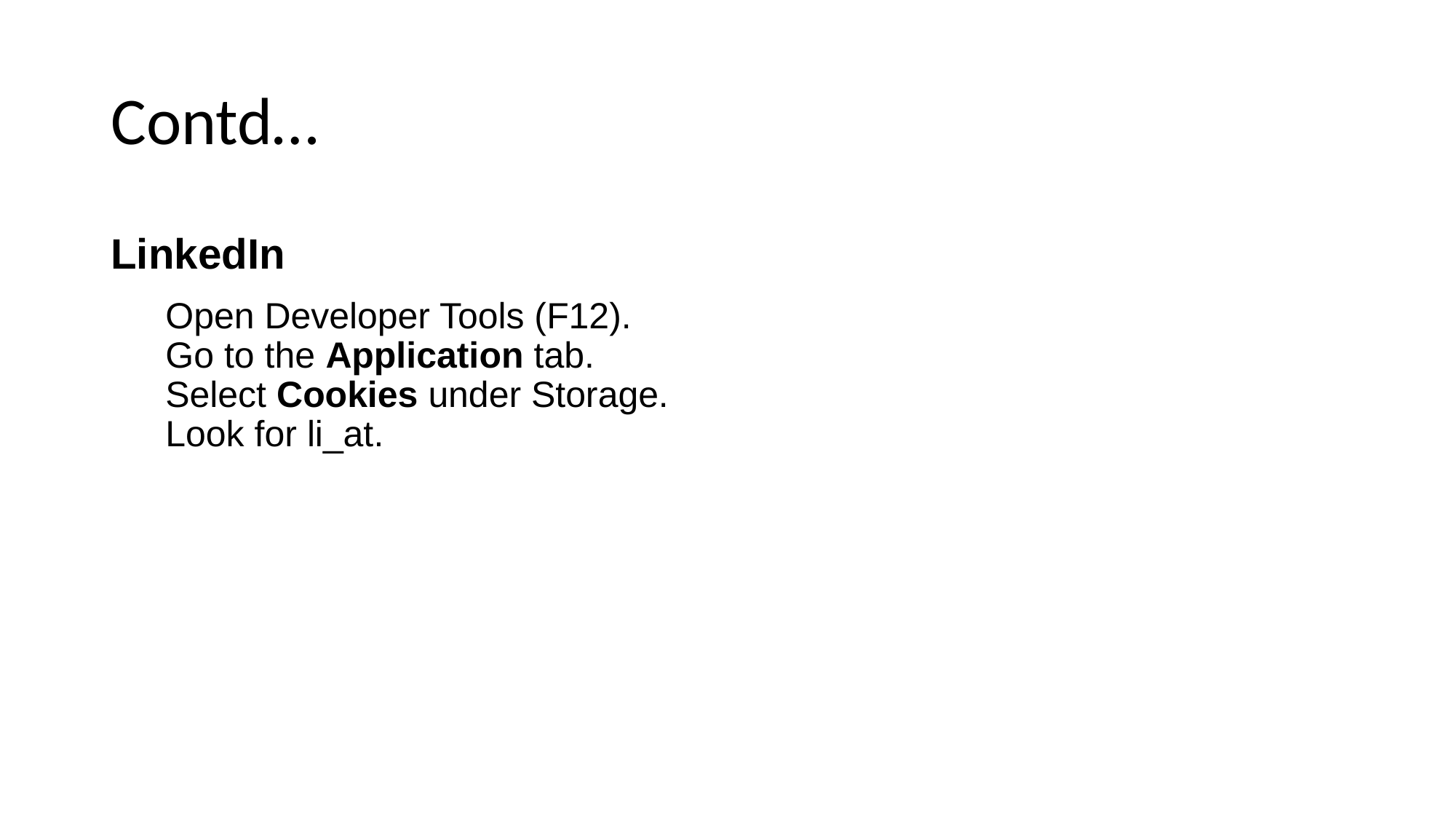

# Contd…
LinkedIn
Open Developer Tools (F12).
Go to the Application tab.
Select Cookies under Storage.
Look for li_at.